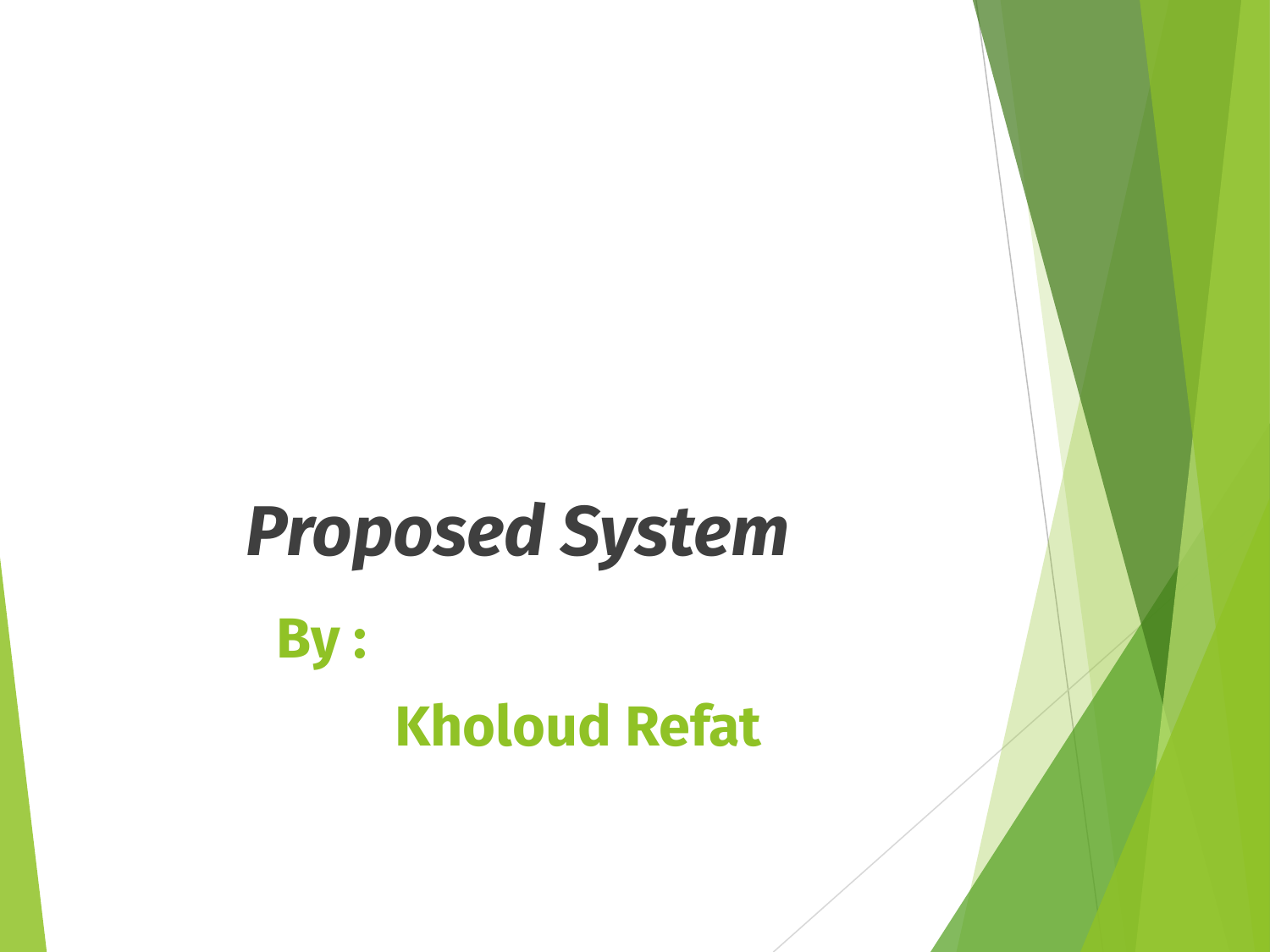

#

Proposed System
            By :
         Kholoud Refat